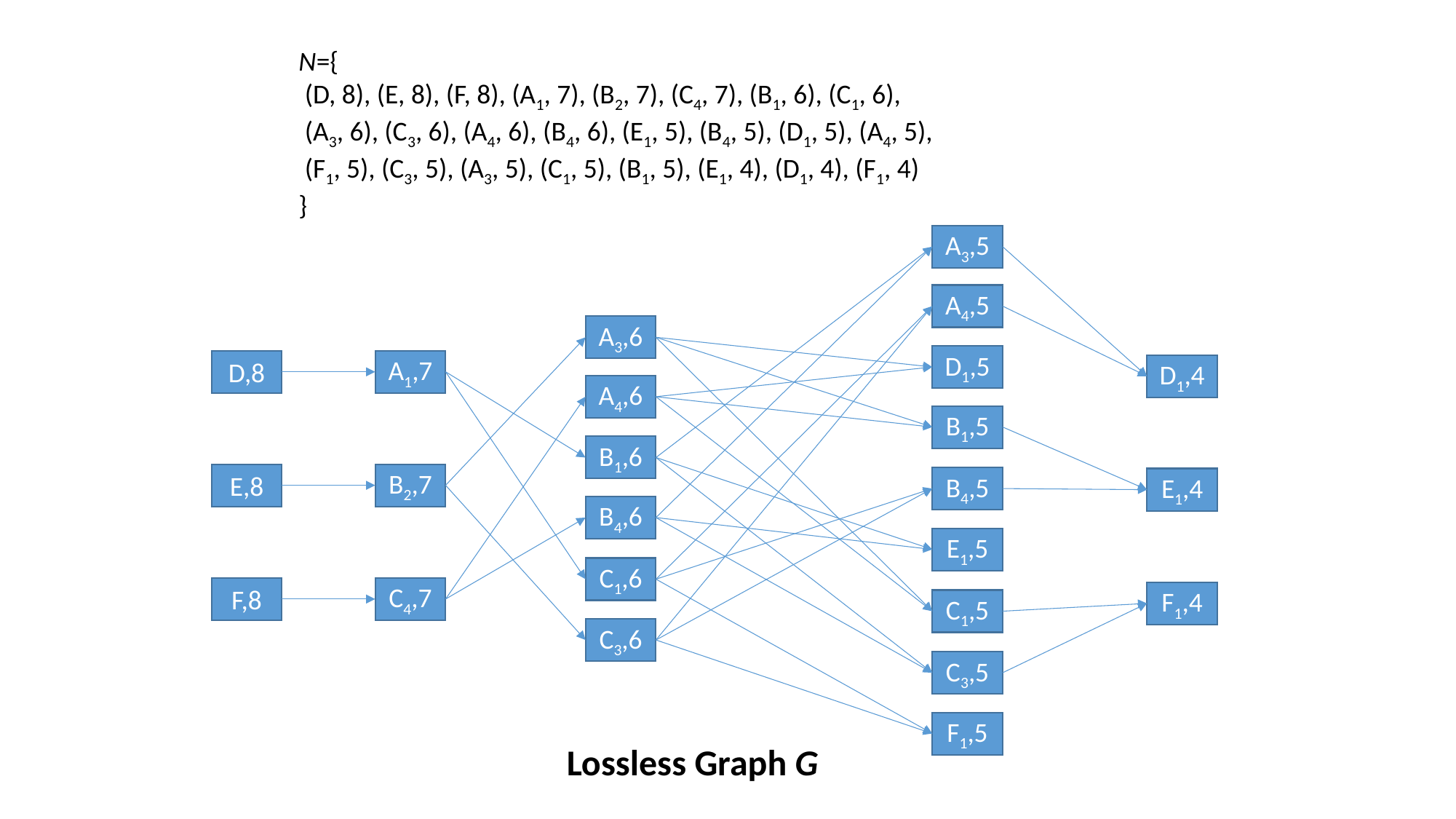

N={
 (D, 8), (E, 8), (F, 8), (A1, 7), (B2, 7), (C4, 7), (B1, 6), (C1, 6),
 (A3, 6), (C3, 6), (A4, 6), (B4, 6), (E1, 5), (B4, 5), (D1, 5), (A4, 5),
 (F1, 5), (C3, 5), (A3, 5), (C1, 5), (B1, 5), (E1, 4), (D1, 4), (F1, 4)
}

A3,5
A4,5
A3,6
D1,5
D,8
A1,7
D1,4
A4,6
B1,5
B1,6
E,8
B2,7
B4,5
E1,4
B4,6
E1,5
C1,6
F,8
C4,7
F1,4
C1,5
C3,6
C3,5
F1,5
Lossless Graph G